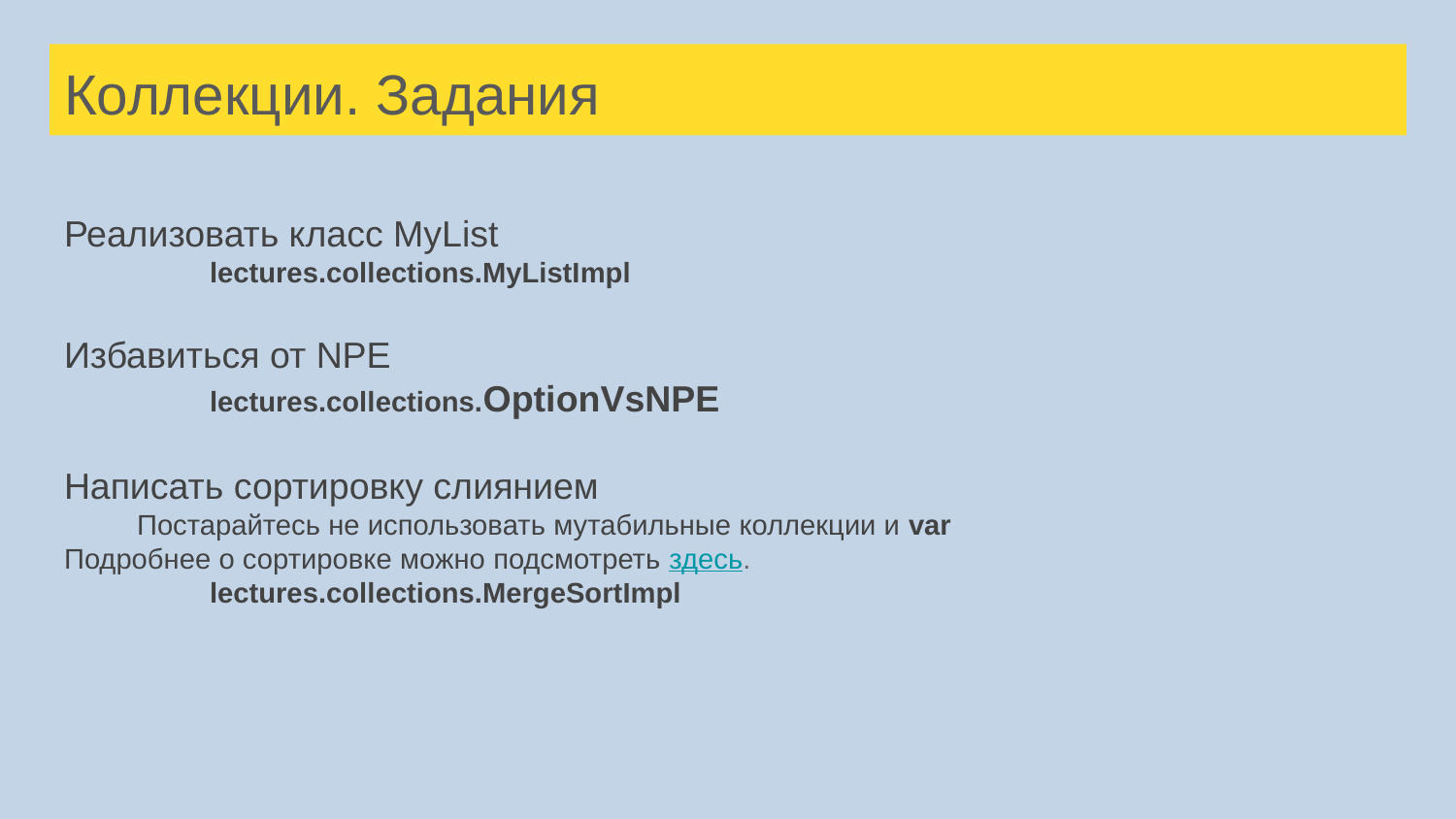

# Коллекции. Задания
Реализовать класс MyList
	lectures.collections.MyListImpl

Избавитьcя от NPE
	lectures.collections.OptionVsNPE

Написать сортировку слиянием
Постарайтесь не использовать мутабильные коллекции и var
Подробнее о сортировке можно подсмотреть здесь.
	lectures.collections.MergeSortImpl